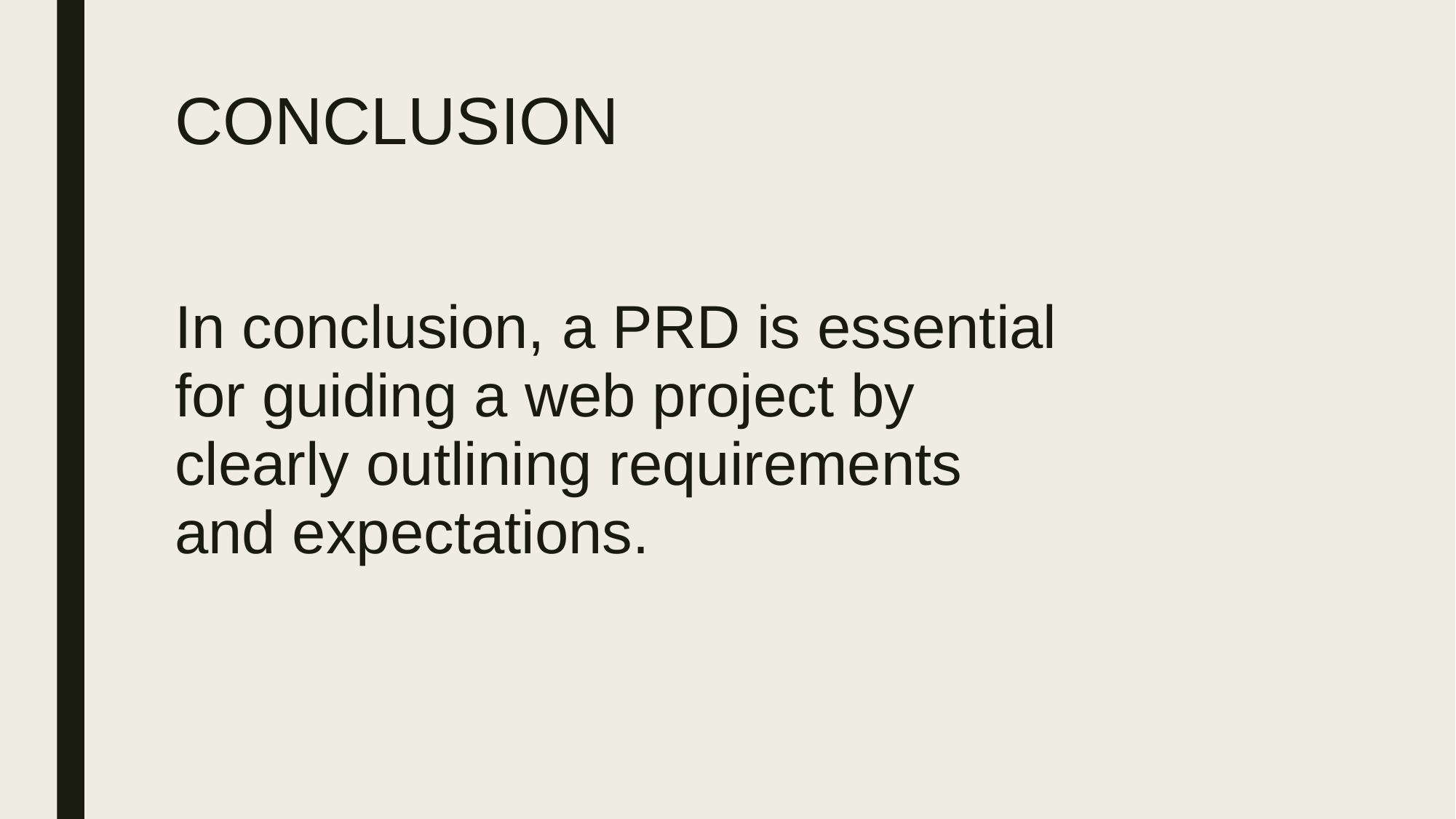

# CONCLUSION

In conclusion, a PRD is essential for guiding a web project by clearly outlining requirements and expectations.